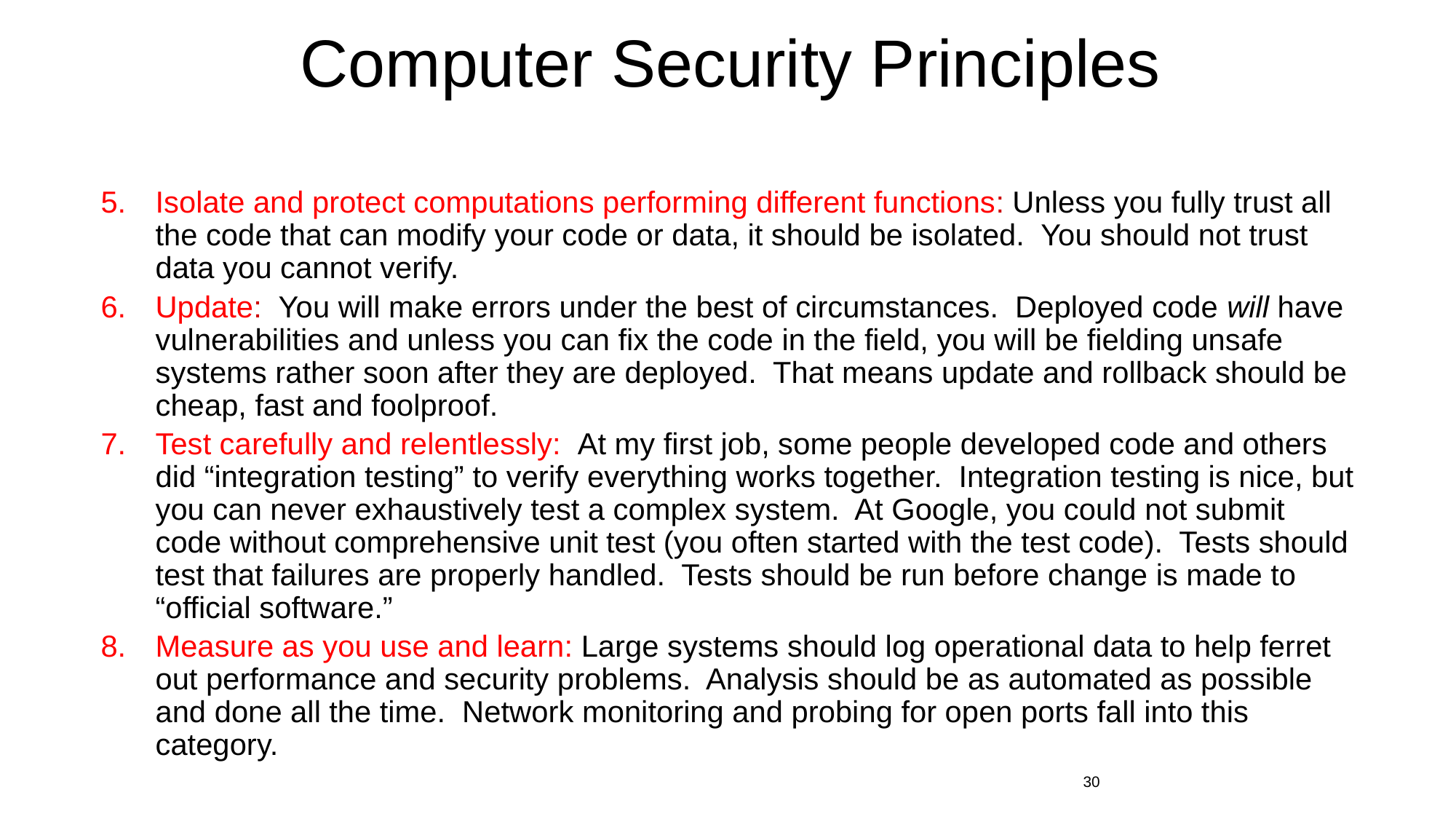

# Computer Security Principles
Isolate and protect computations performing different functions: Unless you fully trust all the code that can modify your code or data, it should be isolated.  You should not trust data you cannot verify.
Update:  You will make errors under the best of circumstances.  Deployed code will have vulnerabilities and unless you can fix the code in the field, you will be fielding unsafe systems rather soon after they are deployed.  That means update and rollback should be cheap, fast and foolproof.
Test carefully and relentlessly:  At my first job, some people developed code and others did “integration testing” to verify everything works together.  Integration testing is nice, but you can never exhaustively test a complex system.  At Google, you could not submit code without comprehensive unit test (you often started with the test code).  Tests should test that failures are properly handled.  Tests should be run before change is made to “official software.”
Measure as you use and learn: Large systems should log operational data to help ferret out performance and security problems.  Analysis should be as automated as possible and done all the time.  Network monitoring and probing for open ports fall into this category.

30